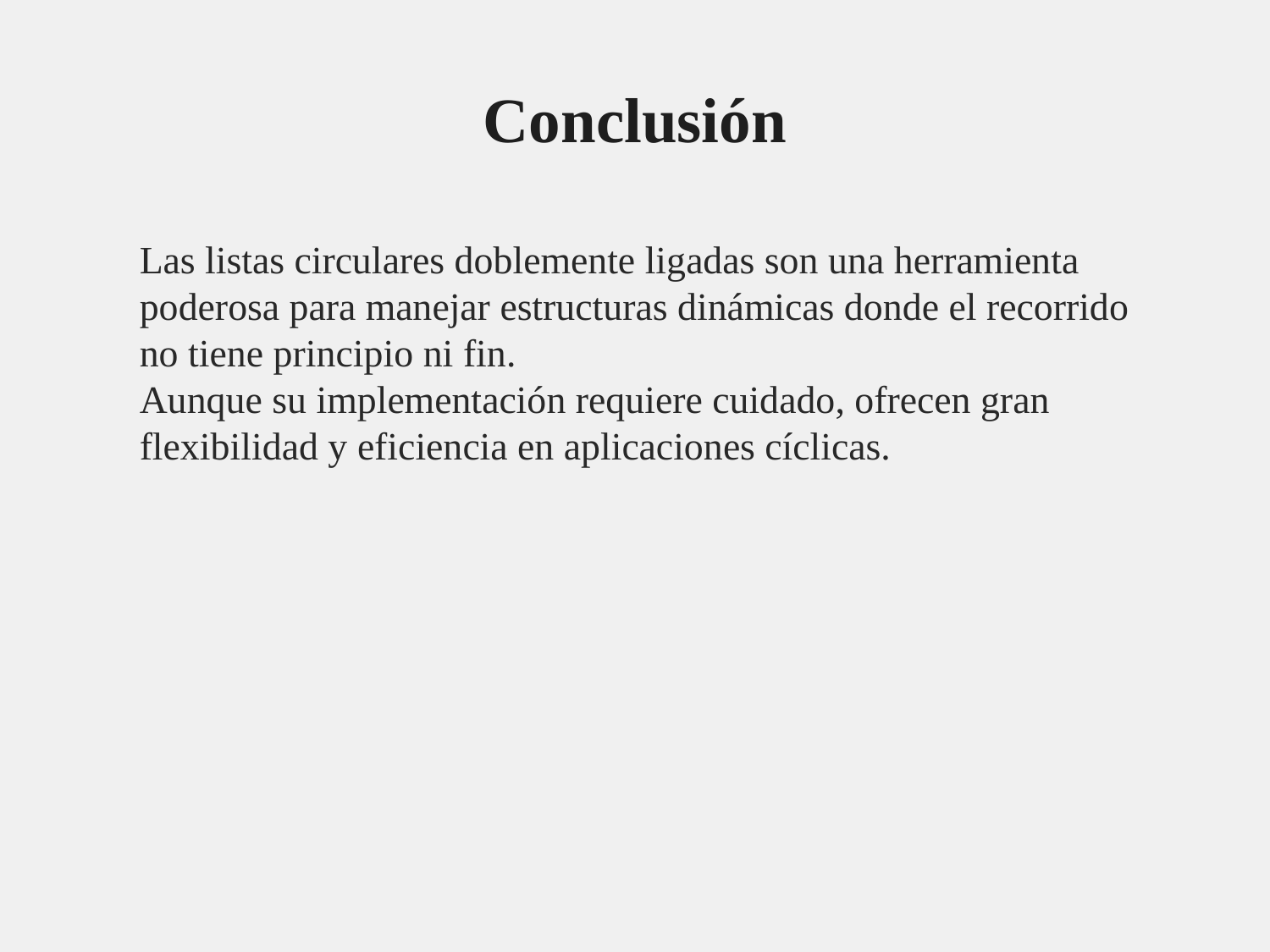

# Conclusión

Las listas circulares doblemente ligadas son una herramienta poderosa para manejar estructuras dinámicas donde el recorrido no tiene principio ni fin.
Aunque su implementación requiere cuidado, ofrecen gran flexibilidad y eficiencia en aplicaciones cíclicas.